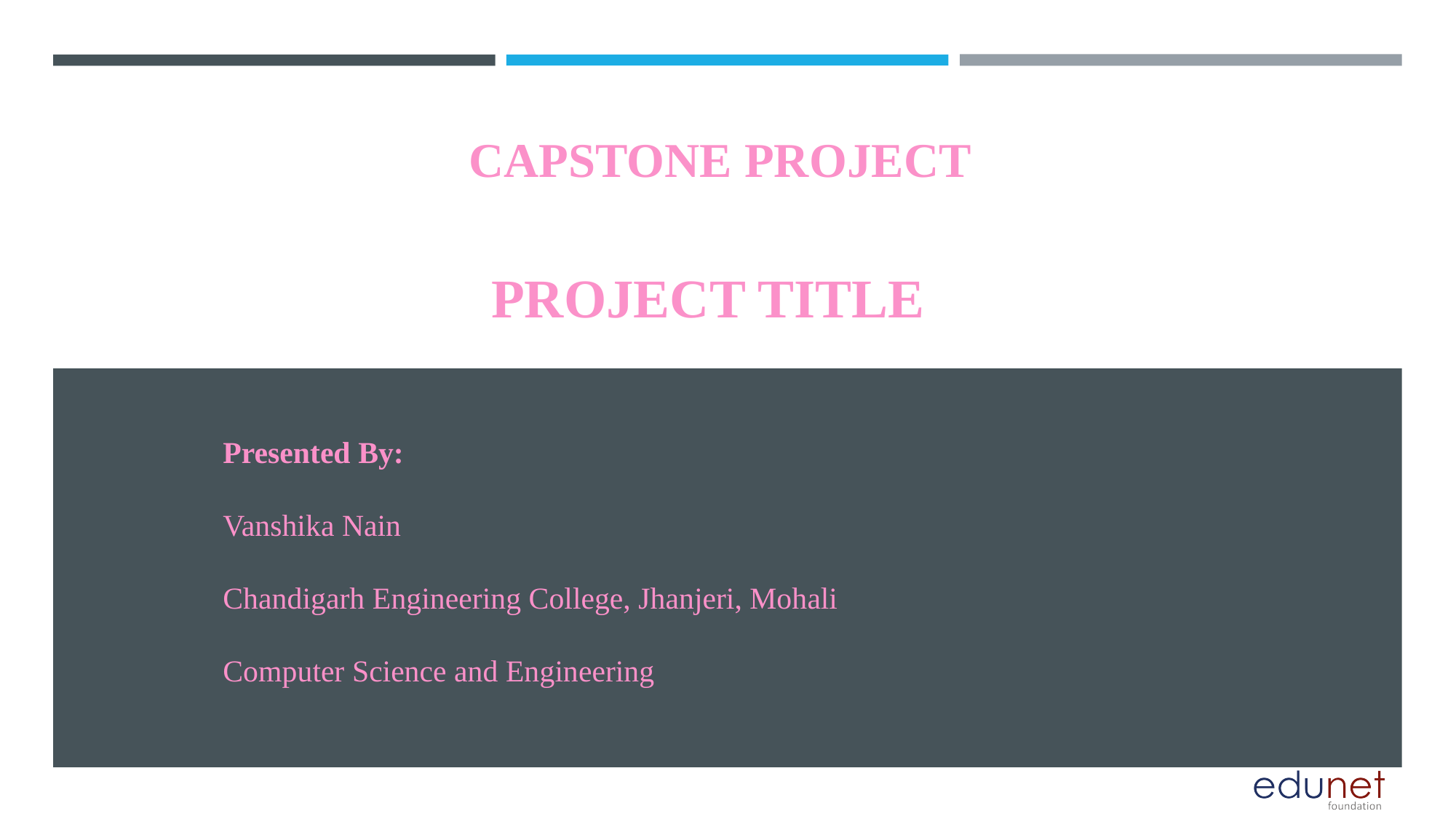

CAPSTONE PROJECT
# PROJECT TITLE
Presented By:

Vanshika Nain

Chandigarh Engineering College, Jhanjeri, Mohali

Computer Science and Engineering